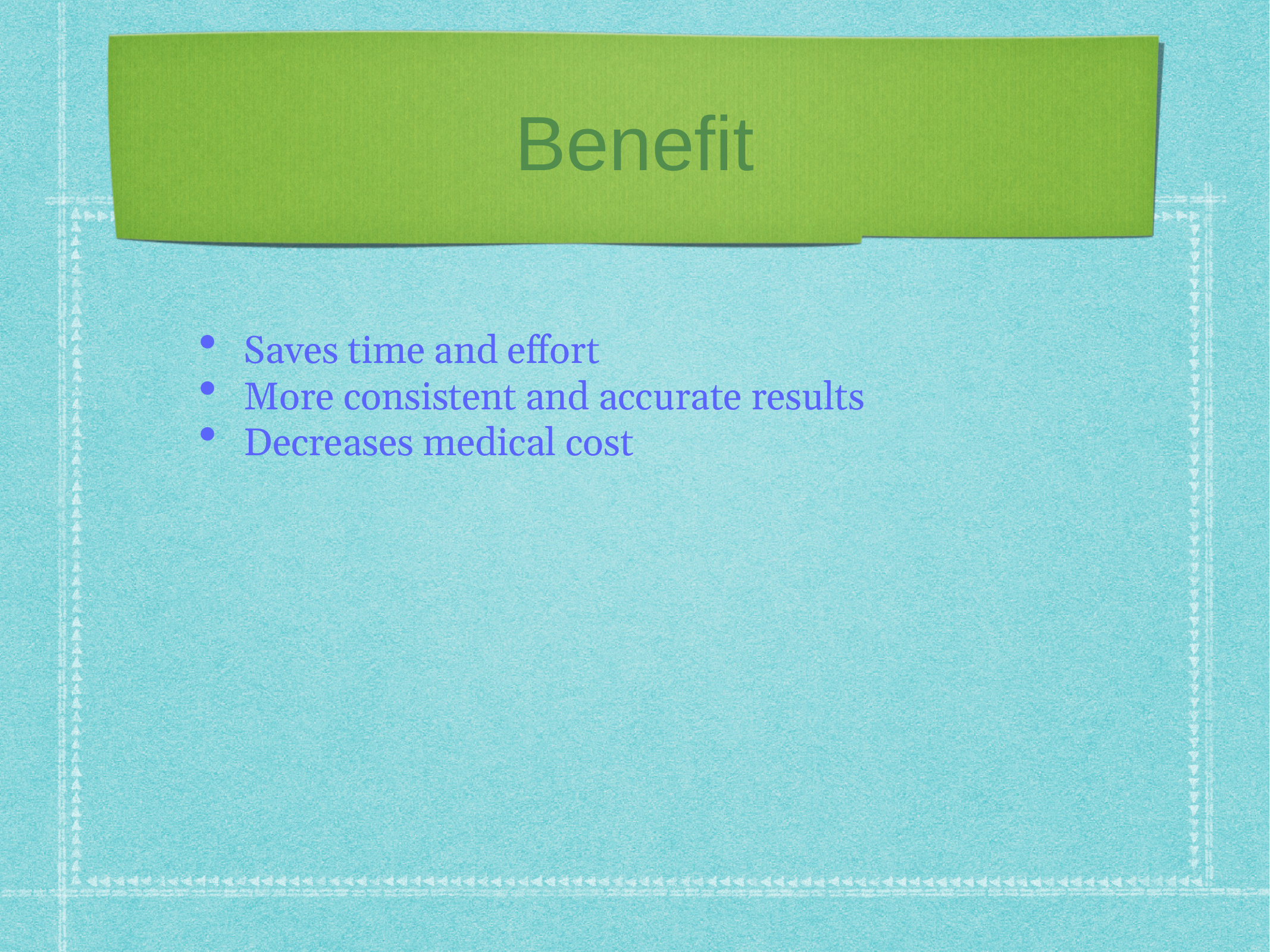

# Benefit
Saves time and effort
More consistent and accurate results
Decreases medical cost